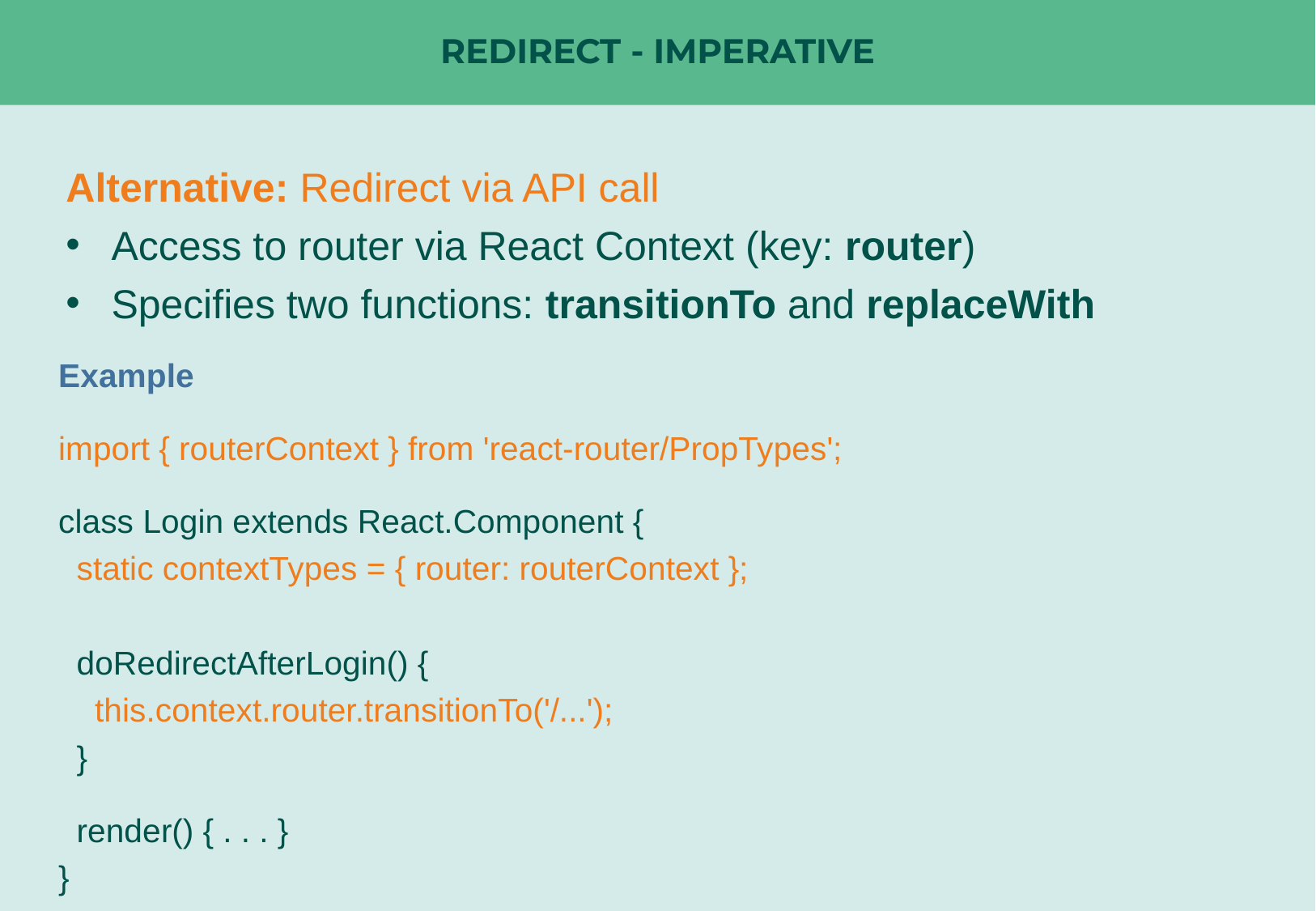

# Redirect - imperative
Alternative: Redirect via API call
Access to router via React Context (key: router)
Specifies two functions: transitionTo and replaceWith

Example

import { routerContext } from 'react-router/PropTypes';

class Login extends React.Component {
  static contextTypes = { router: routerContext };

  doRedirectAfterLogin() {
    this.context.router.transitionTo('/...');
  }

  render() { . . . }
}